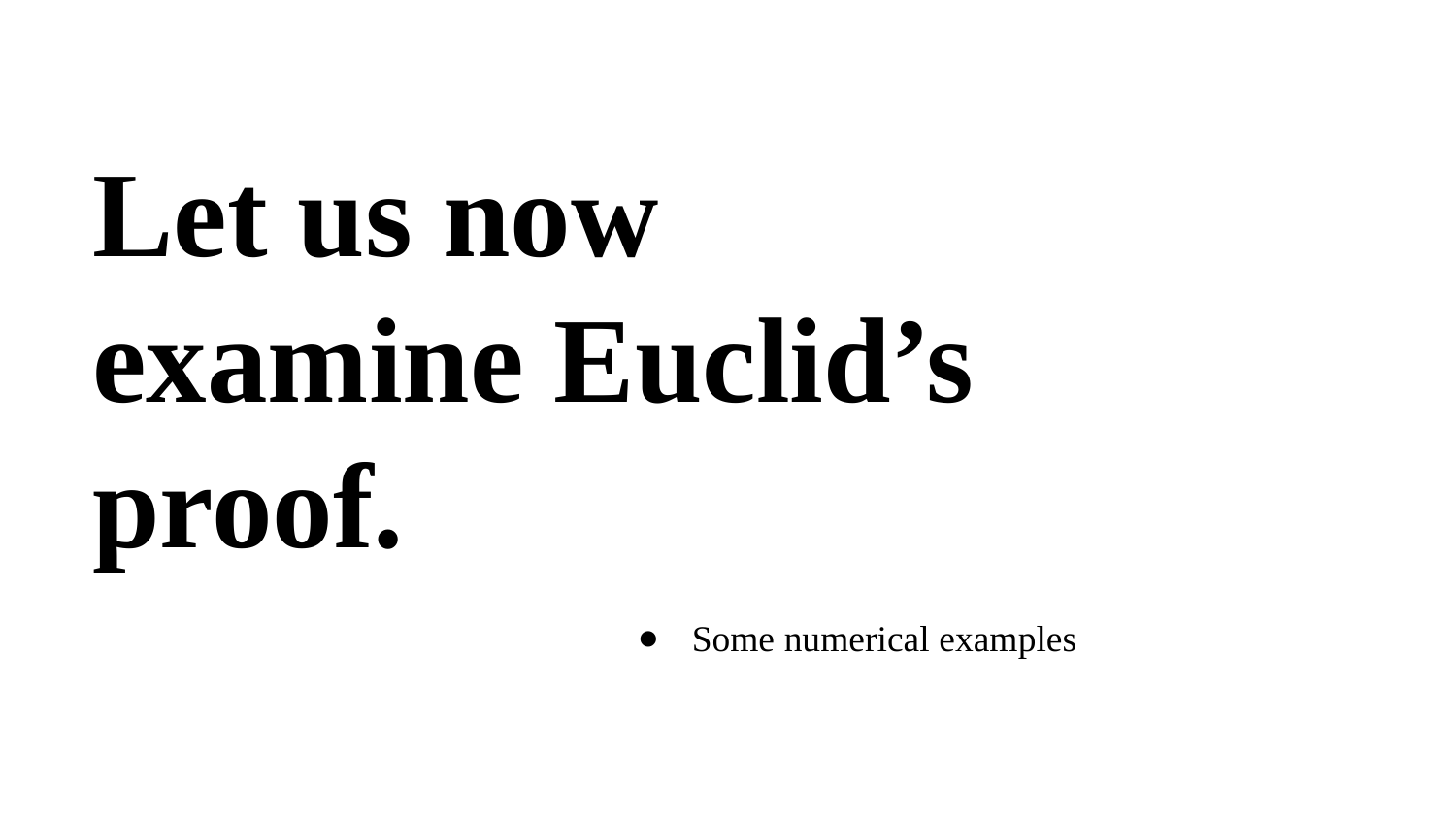

# Let us now examine Euclid’s proof.

Some numerical examples